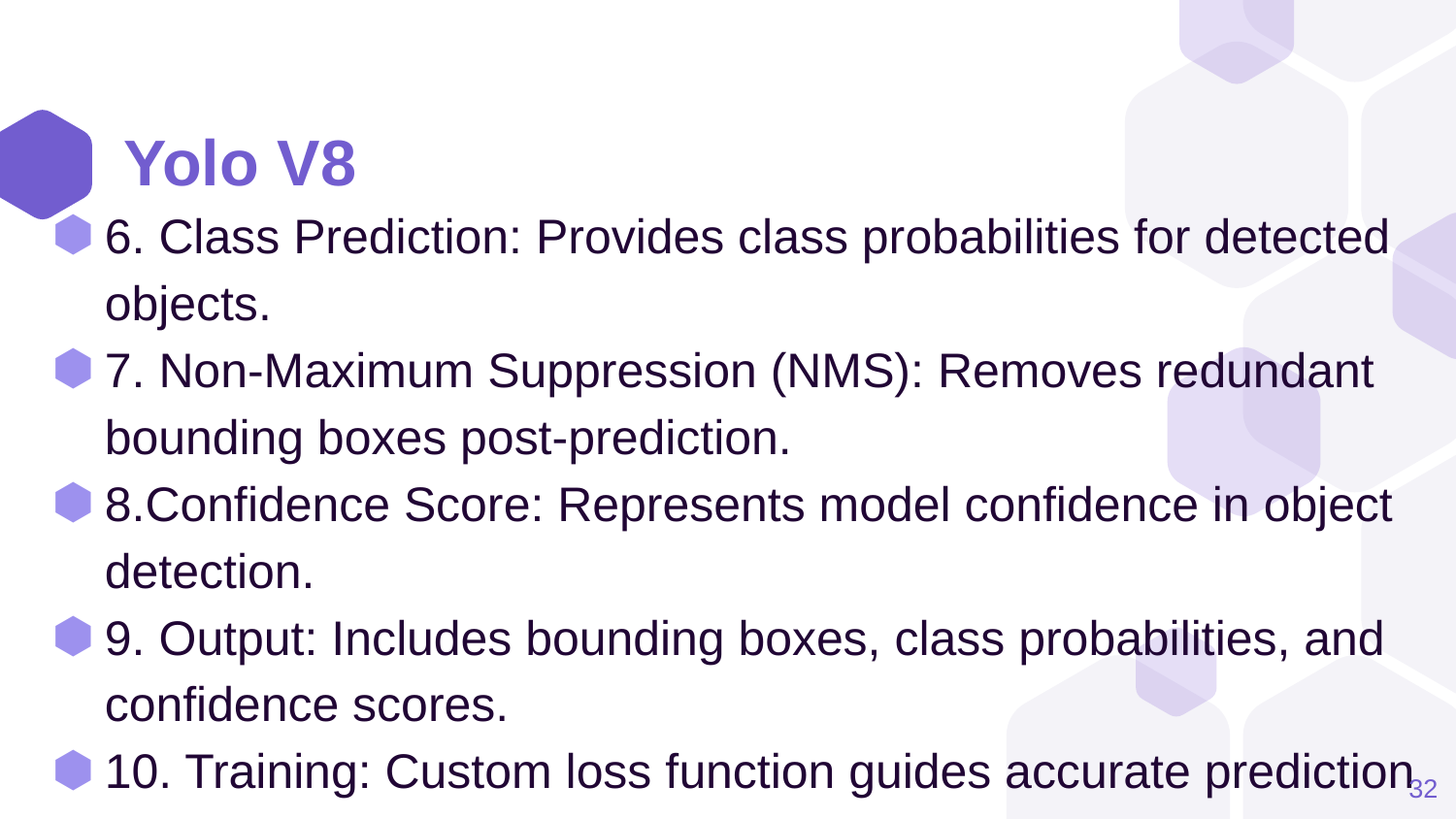

# Yolo V8
6. Class Prediction: Provides class probabilities for detected objects.
7. Non-Maximum Suppression (NMS): Removes redundant bounding boxes post-prediction.
8.Confidence Score: Represents model confidence in object detection.
9. Output: Includes bounding boxes, class probabilities, and confidence scores.
10. Training: Custom loss function guides accurate prediction during training.

32